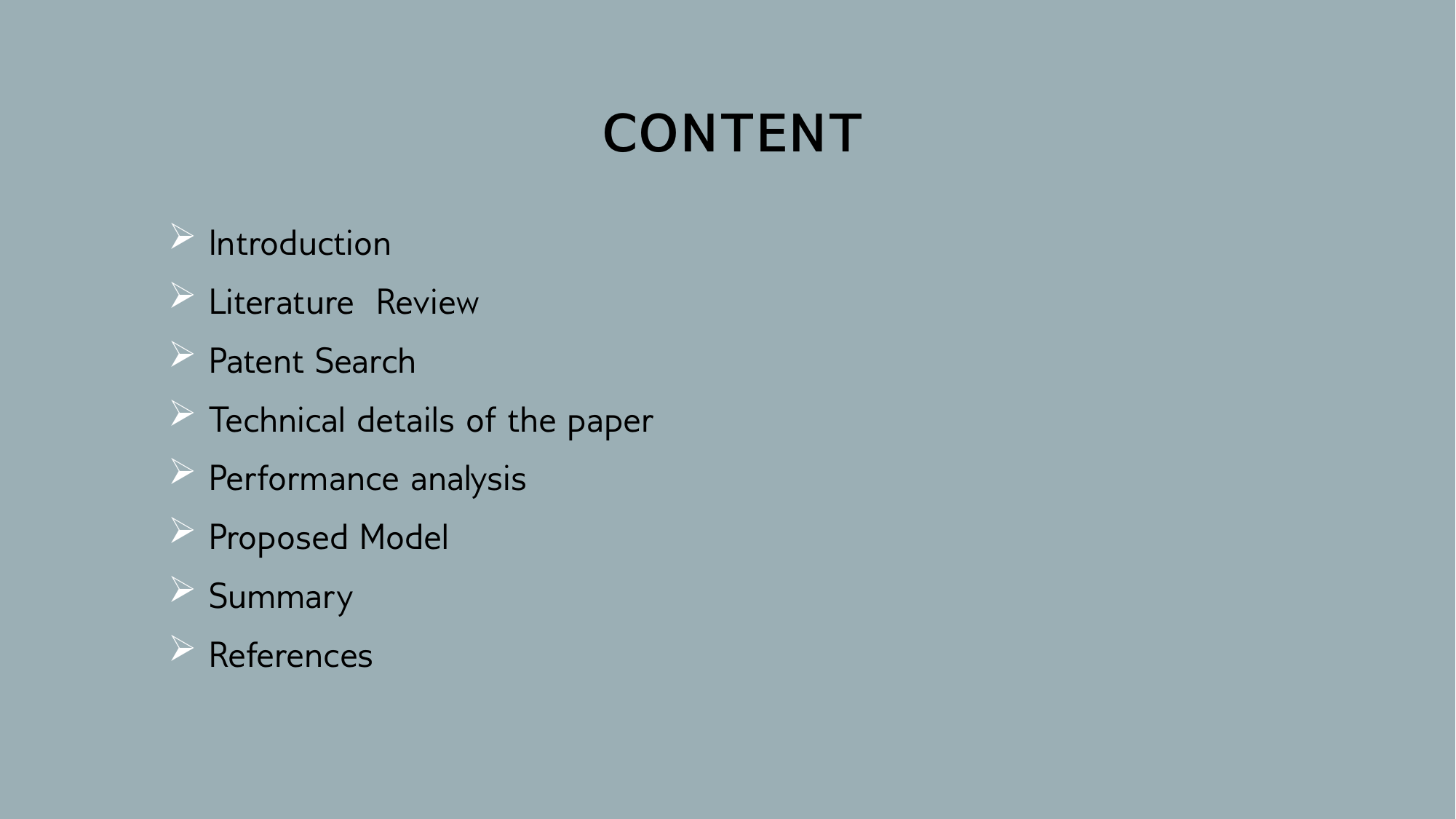

# CONTENT
Introduction​
Literature  Review
Patent Search
Technical details​ of the paper
Performance analysis
Proposed Model
Summary
References